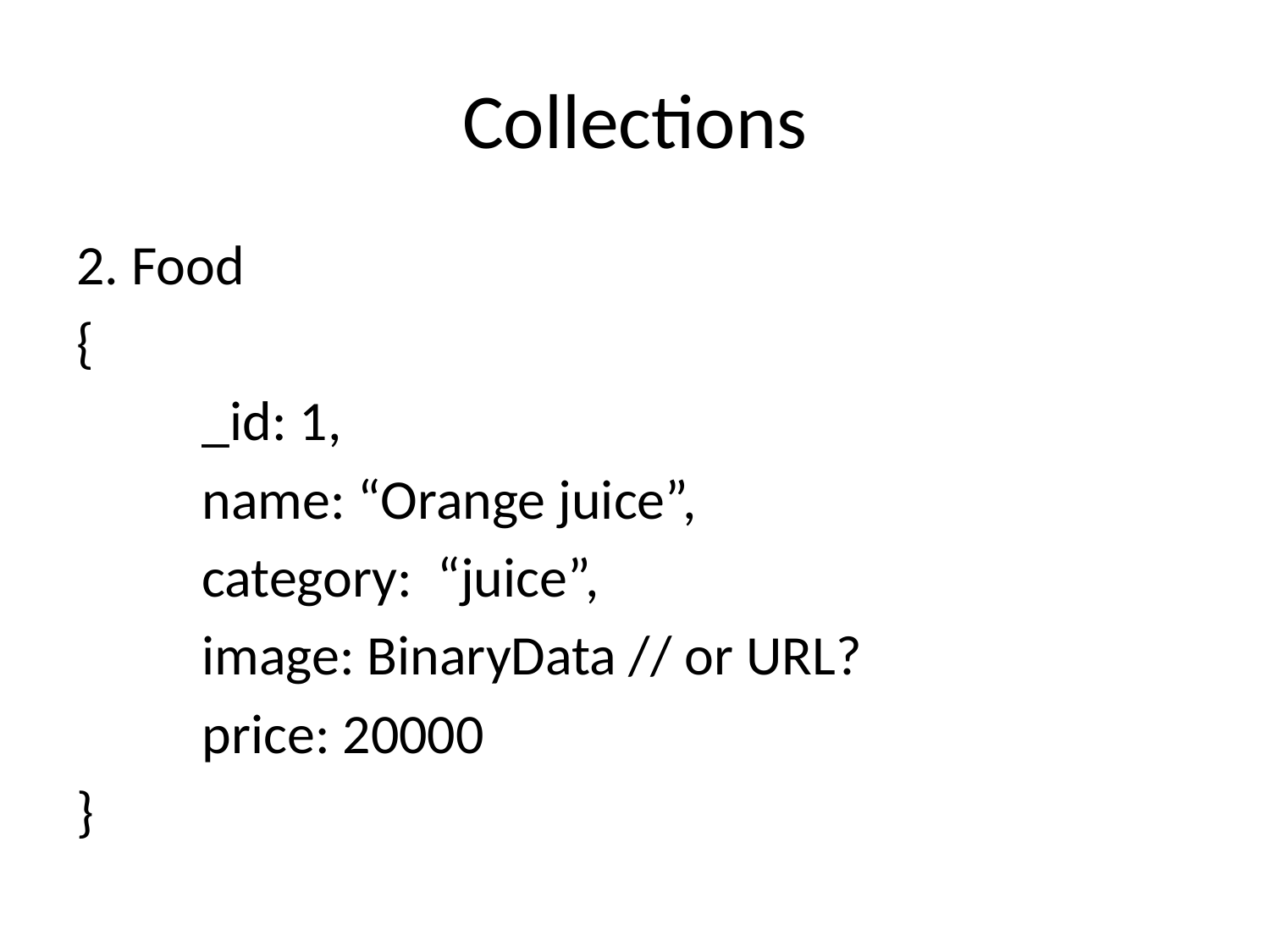

# Collections
2. Food
{
	_id: 1,
	name: “Orange juice”,
	category:  “juice”,
	image: BinaryData // or URL?
	price: 20000
}